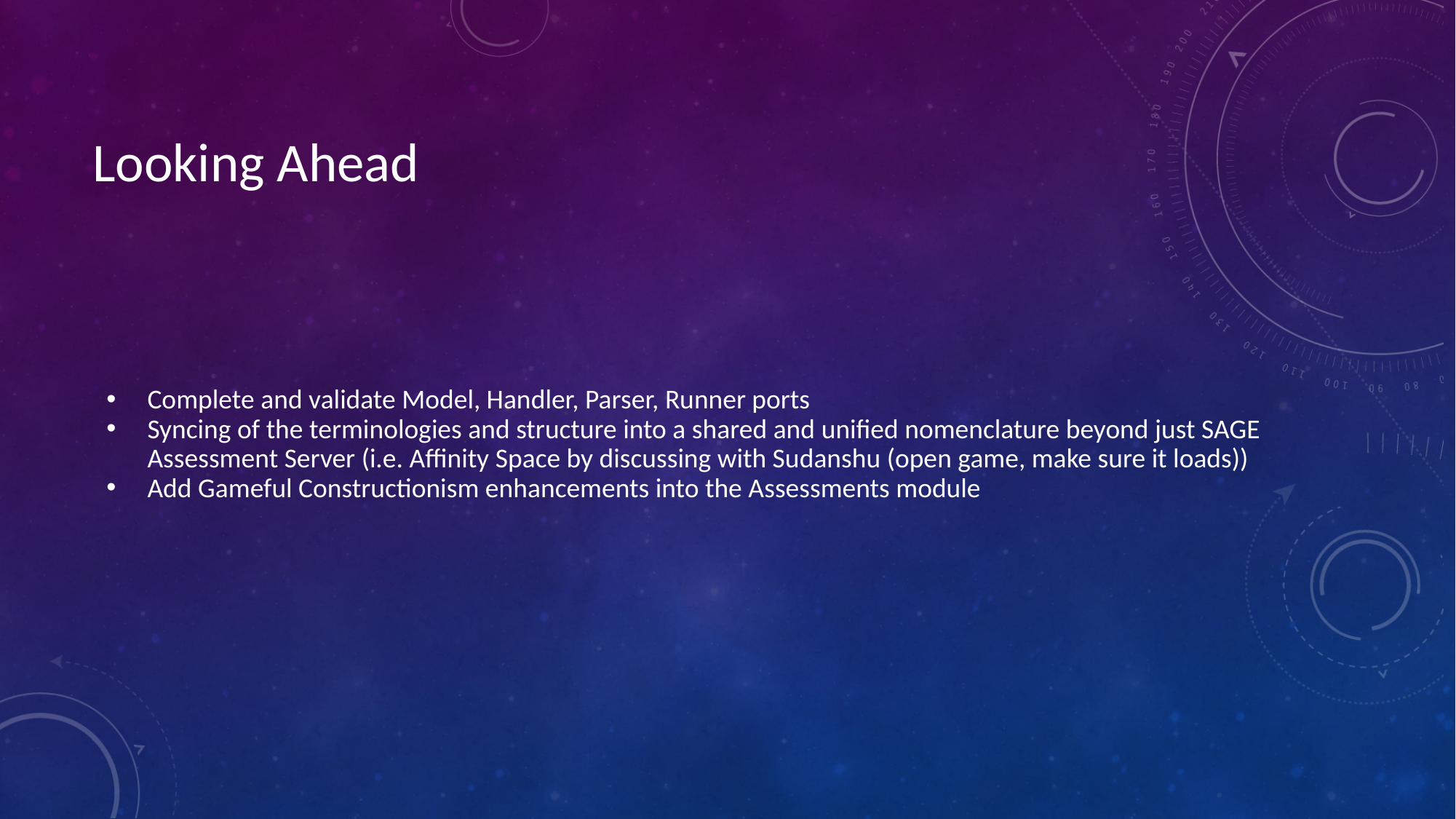

# Looking Ahead
Complete and validate Model, Handler, Parser, Runner ports
Syncing of the terminologies and structure into a shared and unified nomenclature beyond just SAGE Assessment Server (i.e. Affinity Space by discussing with Sudanshu (open game, make sure it loads))
Add Gameful Constructionism enhancements into the Assessments module